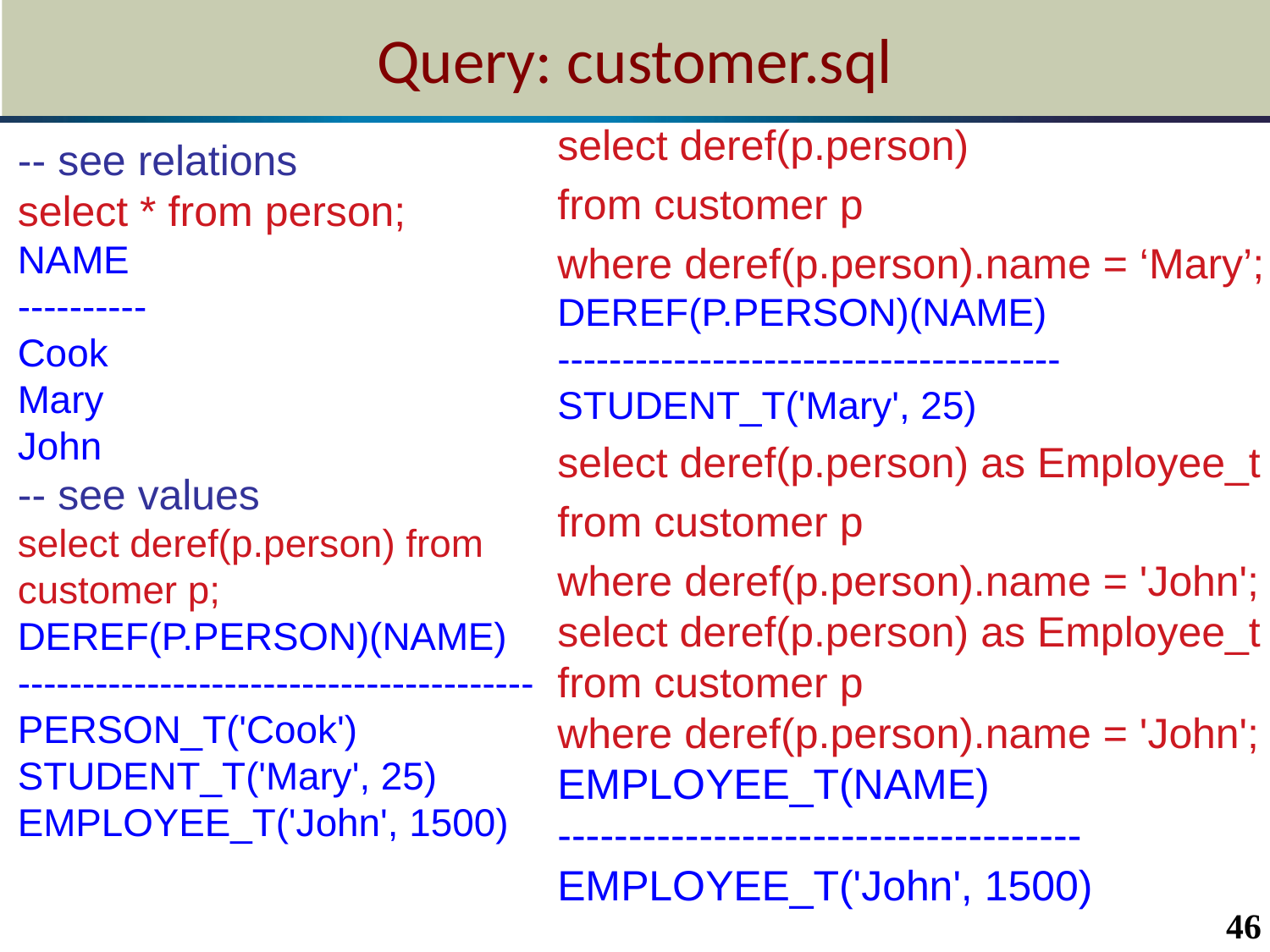

# Query: customer.sql
select deref(p.person)
from customer p
where deref(p.person).name = ‘Mary’;
DEREF(P.PERSON)(NAME)
---------------------------------------
STUDENT_T('Mary', 25)
select deref(p.person) as Employee_t
from customer p
where deref(p.person).name = 'John';
select deref(p.person) as Employee_t
from customer p
where deref(p.person).name = 'John';
EMPLOYEE_T(NAME)
-------------------------------------
EMPLOYEE_T('John', 1500)

-- see relations
select * from person;
NAME
----------
Cook
Mary
John
-- see values
select deref(p.person) from customer p;
DEREF(P.PERSON)(NAME)
----------------------------------------
PERSON_T('Cook')
STUDENT_T('Mary', 25)
EMPLOYEE_T('John', 1500)
46